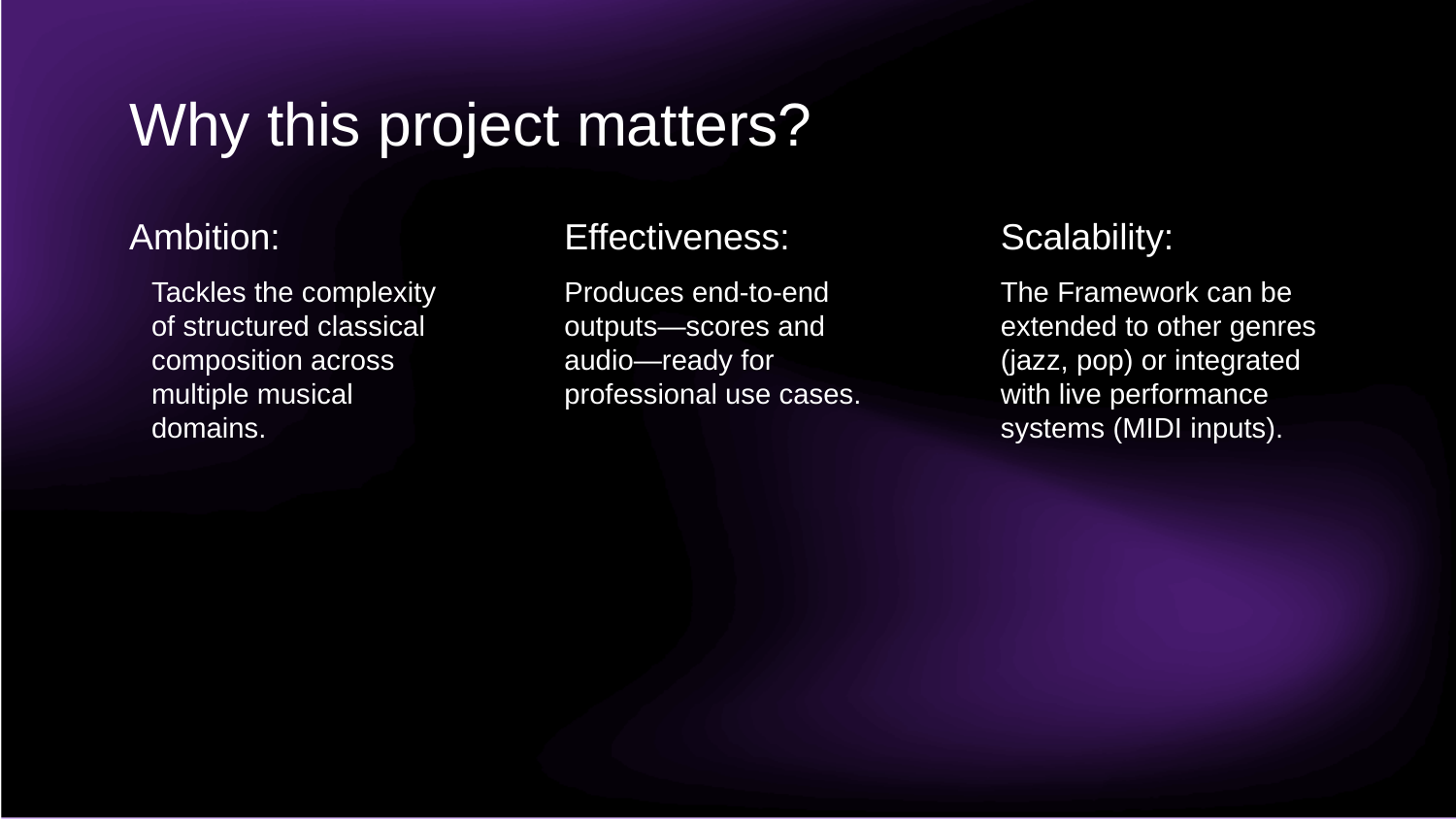

# Why this project matters?
Ambition:
Effectiveness:
Scalability:
Tackles the complexity of structured classical composition across multiple musical domains.
Produces end-to-end outputs—scores and audio—ready for professional use cases.
The Framework can be extended to other genres (jazz, pop) or integrated with live performance systems (MIDI inputs).